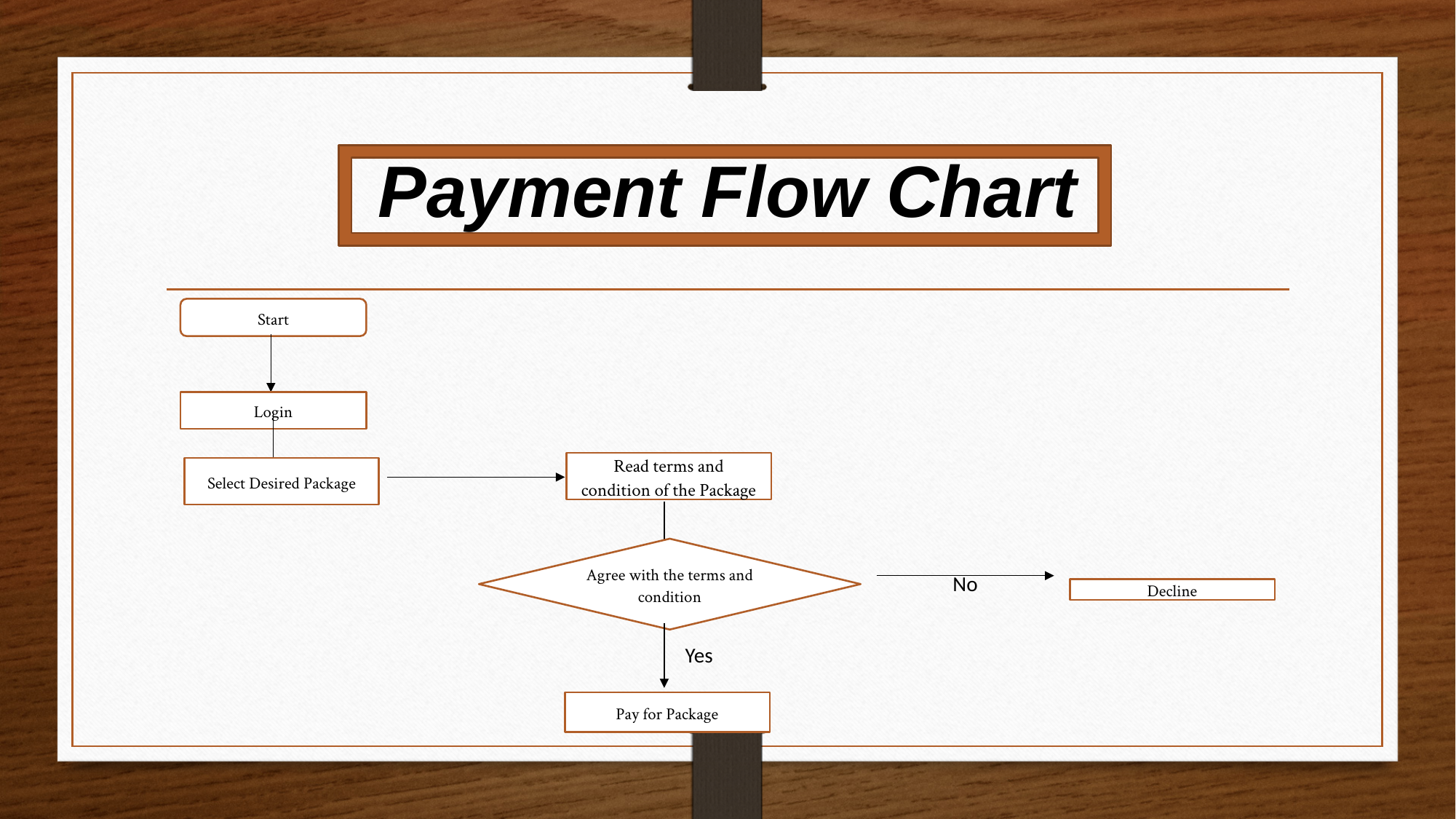

# Payment Flow Chart

Start
Login
Read terms and condition of the Package
Select Desired Package
Agree with the terms and condition
No
Decline
Yes
Pay for Package